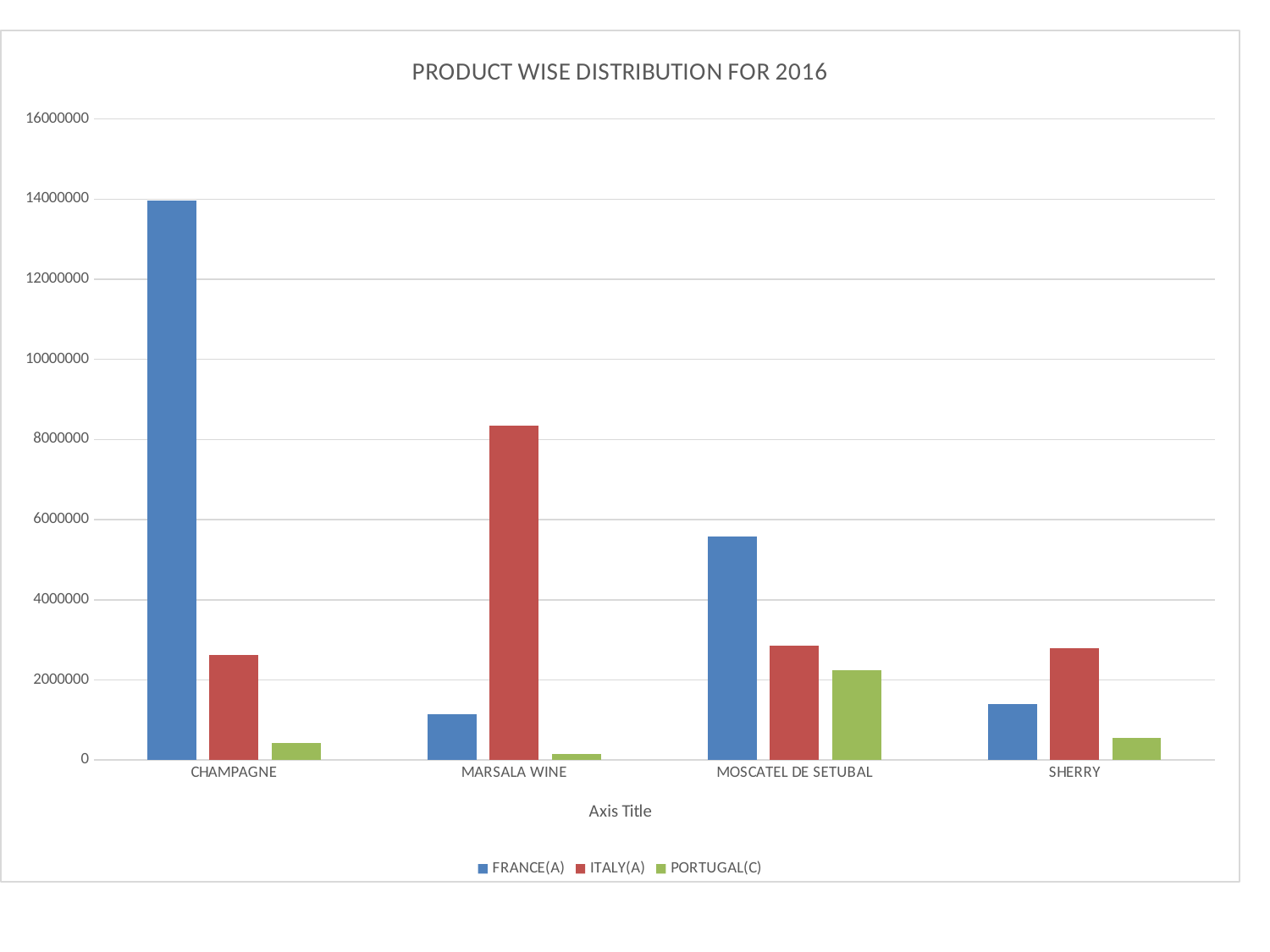

### Chart: PRODUCT WISE DISTRIBUTION FOR 2016

| Category | FRANCE(A) | ITALY(A) | PORTUGAL(C) |
|---|---|---|---|
| CHAMPAGNE | 13973395.784832003 | 2621405.3074559993 | 418170.3244056001 |
| MARSALA WINE | 1143277.8369408003 | 8338780.676304 | 143292.40679519996 |
| MOSCATEL DE SETUBAL | 5573479.4550864 | 2847388.523616 | 2244914.3731247997 |
| SHERRY | 1402632.531432 | 2794659.106512 | 549287.5593816 |